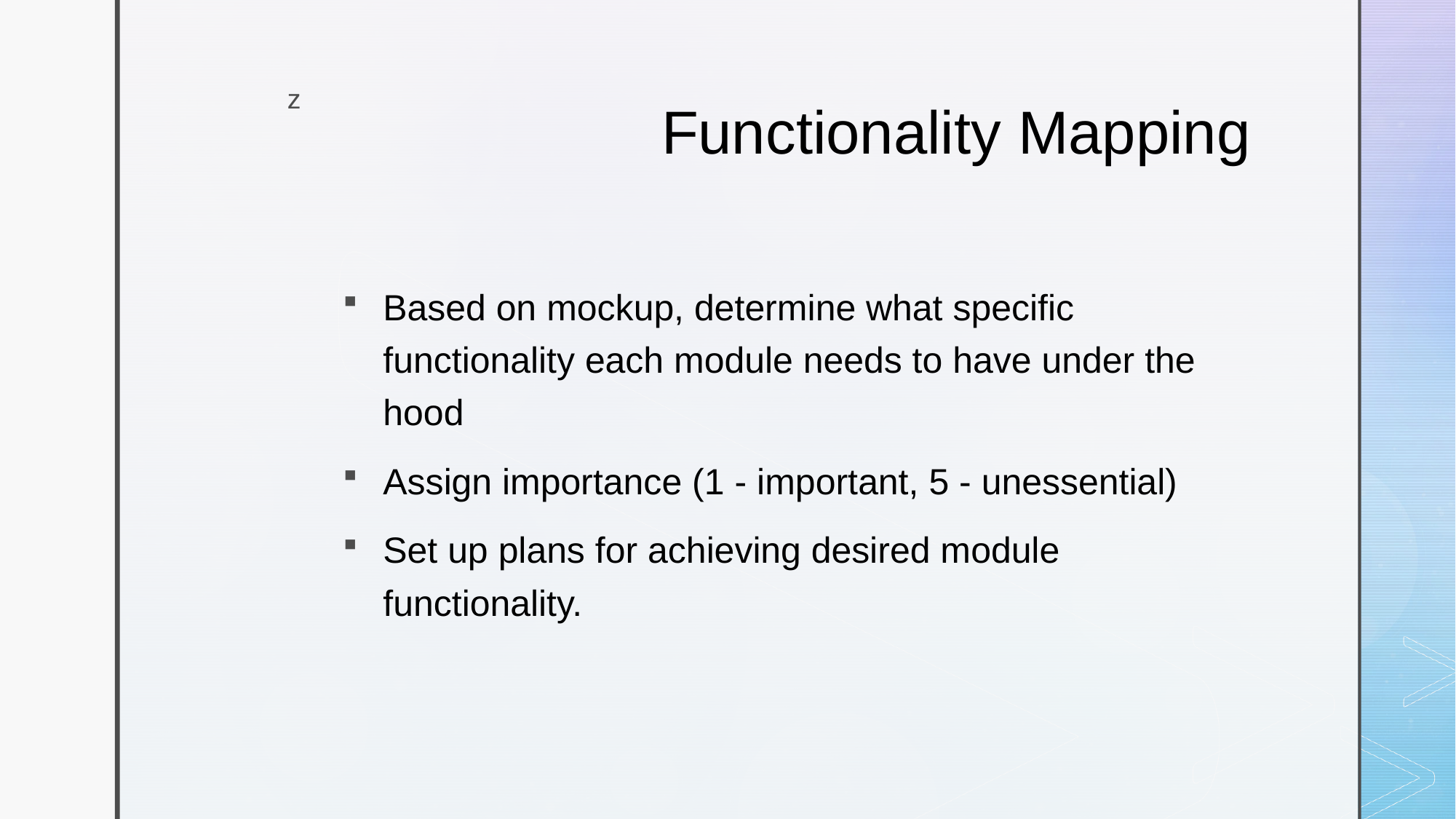

# Functionality Mapping
Based on mockup, determine what specific functionality each module needs to have under the hood
Assign importance (1 - important, 5 - unessential)
Set up plans for achieving desired module functionality.